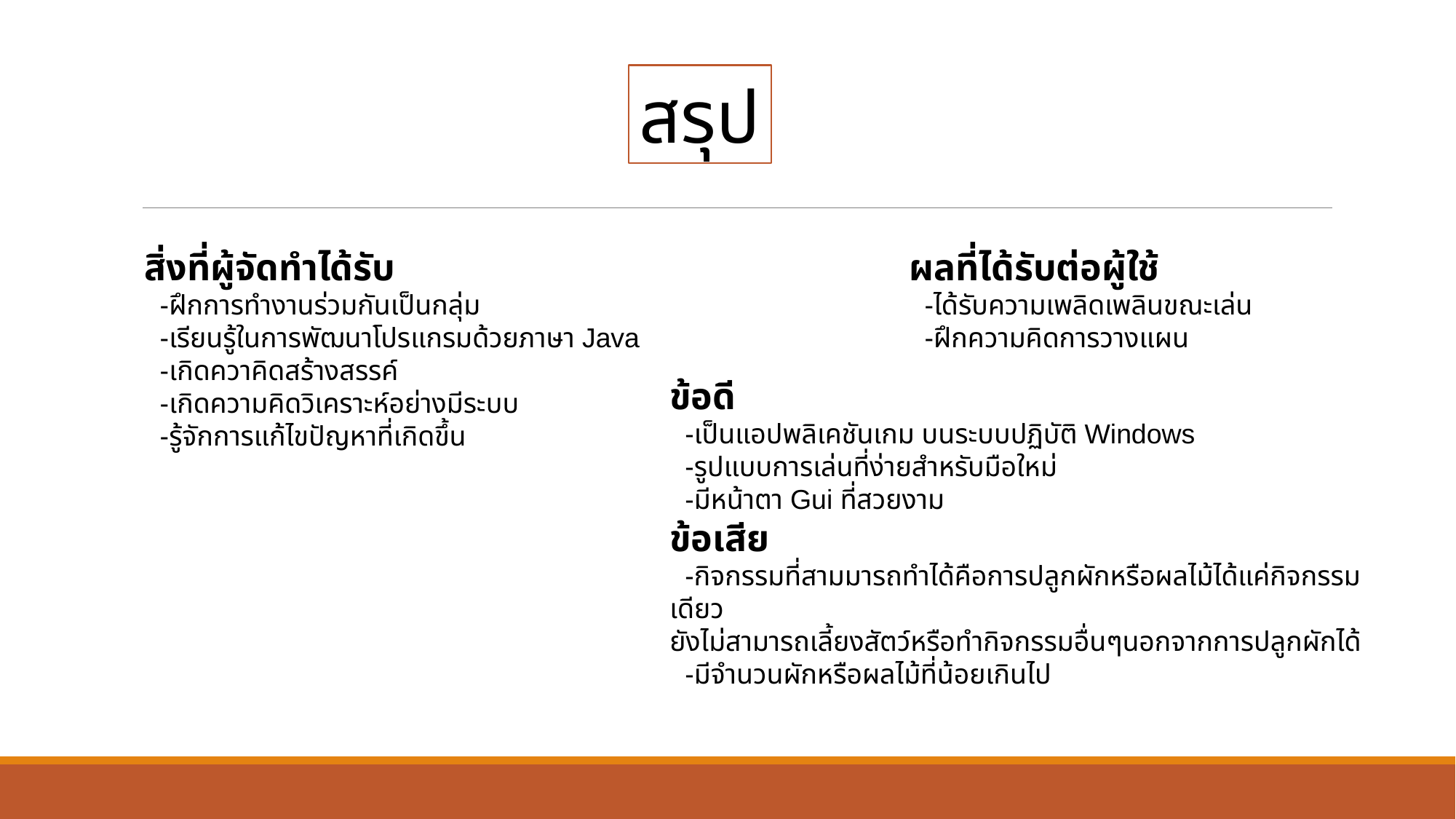

สรุป
สิ่งที่ผู้จัดทำได้รับ
  -ฝึกการทำงานร่วมกันเป็นกลุ่ม
  -เรียนรู้ในการพัฒนาโปรแกรมด้วยภาษา Java
  -เกิดควาคิดสร้างสรรค์
  -เกิดความคิดวิเคราะห์อย่างมีระบบ
  -รู้จักการแก้ไขปัญหาที่เกิดขึ้น
ผลที่ได้รับต่อผู้ใช้
  -ได้รับความเพลิดเพลินขณะเล่น
  -ฝึกความคิดการวางแผน
ข้อดี
  -เป็นแอปพลิเคชันเกม บนระบบปฏิบัติ Windows
  -รูปแบบการเล่นที่ง่ายสำหรับมือใหม่
  -มีหน้าตา Gui ที่สวยงาม
ข้อเสีย
  -กิจกรรมที่สามมารถทำได้คือการปลูกผักหรือผลไม้ได้แค่กิจกรรมเดียว
ยังไม่สามารถเลี้ยงสัตว์หรือทำกิจกรรมอื่นๆนอกจากการปลูกผักได้
  -มีจำนวนผักหรือผลไม้ที่น้อยเกินไป